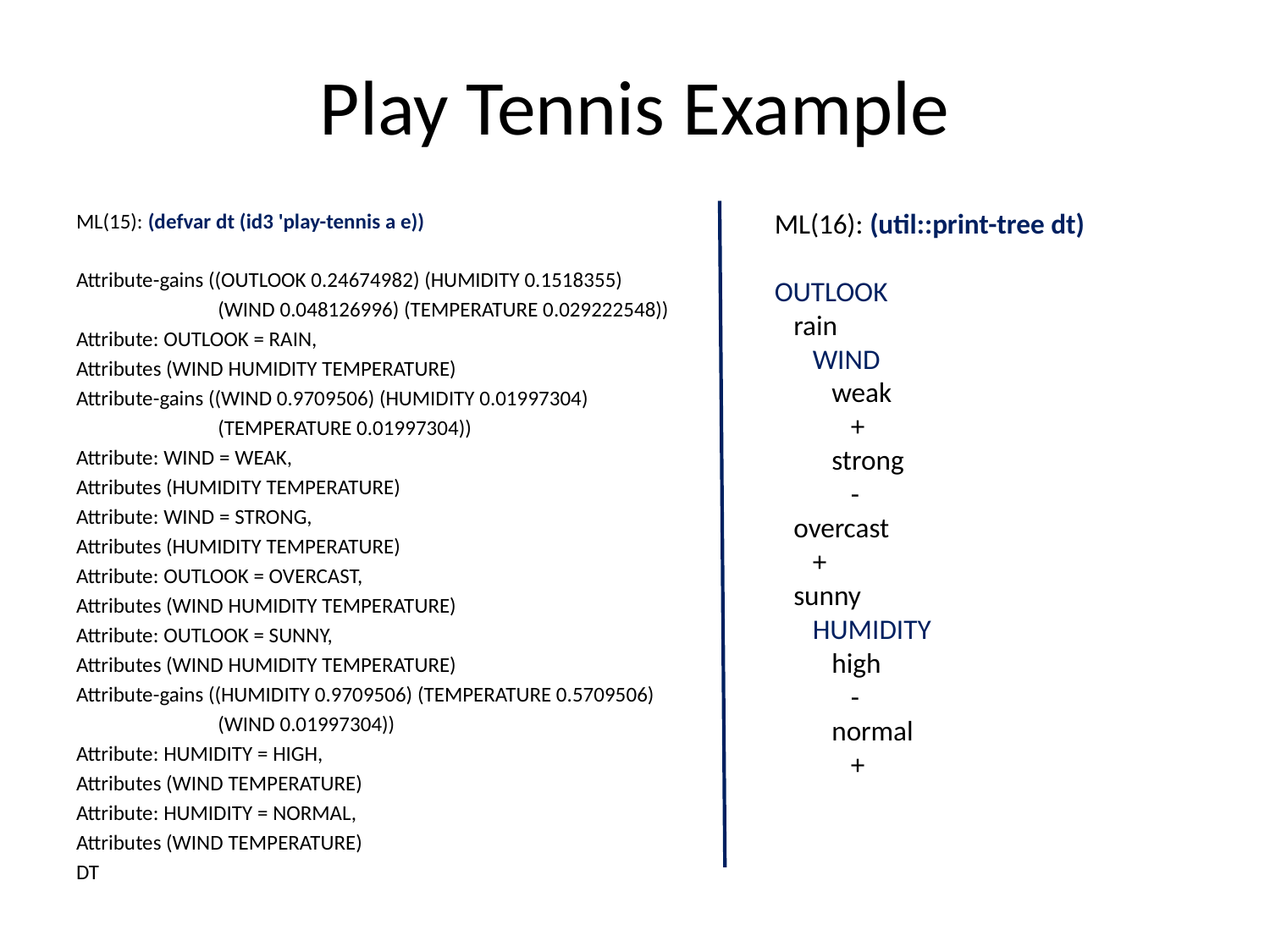

# Play Tennis Example
ML(16): (util::print-tree dt)

OUTLOOK
   rain
      WIND
         weak
            +
         strong
            -
   overcast
      +
   sunny
      HUMIDITY
         high
            -
         normal
            +
ML(15): (defvar dt (id3 'play-tennis a e))

Attribute-gains ((OUTLOOK 0.24674982) (HUMIDITY 0.1518355)
	   (WIND 0.048126996) (TEMPERATURE 0.029222548))
Attribute: OUTLOOK = RAIN,
Attributes (WIND HUMIDITY TEMPERATURE)
Attribute-gains ((WIND 0.9709506) (HUMIDITY 0.01997304)
	   (TEMPERATURE 0.01997304))
Attribute: WIND = WEAK,
Attributes (HUMIDITY TEMPERATURE)
Attribute: WIND = STRONG,
Attributes (HUMIDITY TEMPERATURE)
Attribute: OUTLOOK = OVERCAST,
Attributes (WIND HUMIDITY TEMPERATURE)
Attribute: OUTLOOK = SUNNY,
Attributes (WIND HUMIDITY TEMPERATURE)
Attribute-gains ((HUMIDITY 0.9709506) (TEMPERATURE 0.5709506)
	   (WIND 0.01997304))
Attribute: HUMIDITY = HIGH,
Attributes (WIND TEMPERATURE)
Attribute: HUMIDITY = NORMAL,
Attributes (WIND TEMPERATURE)
DT